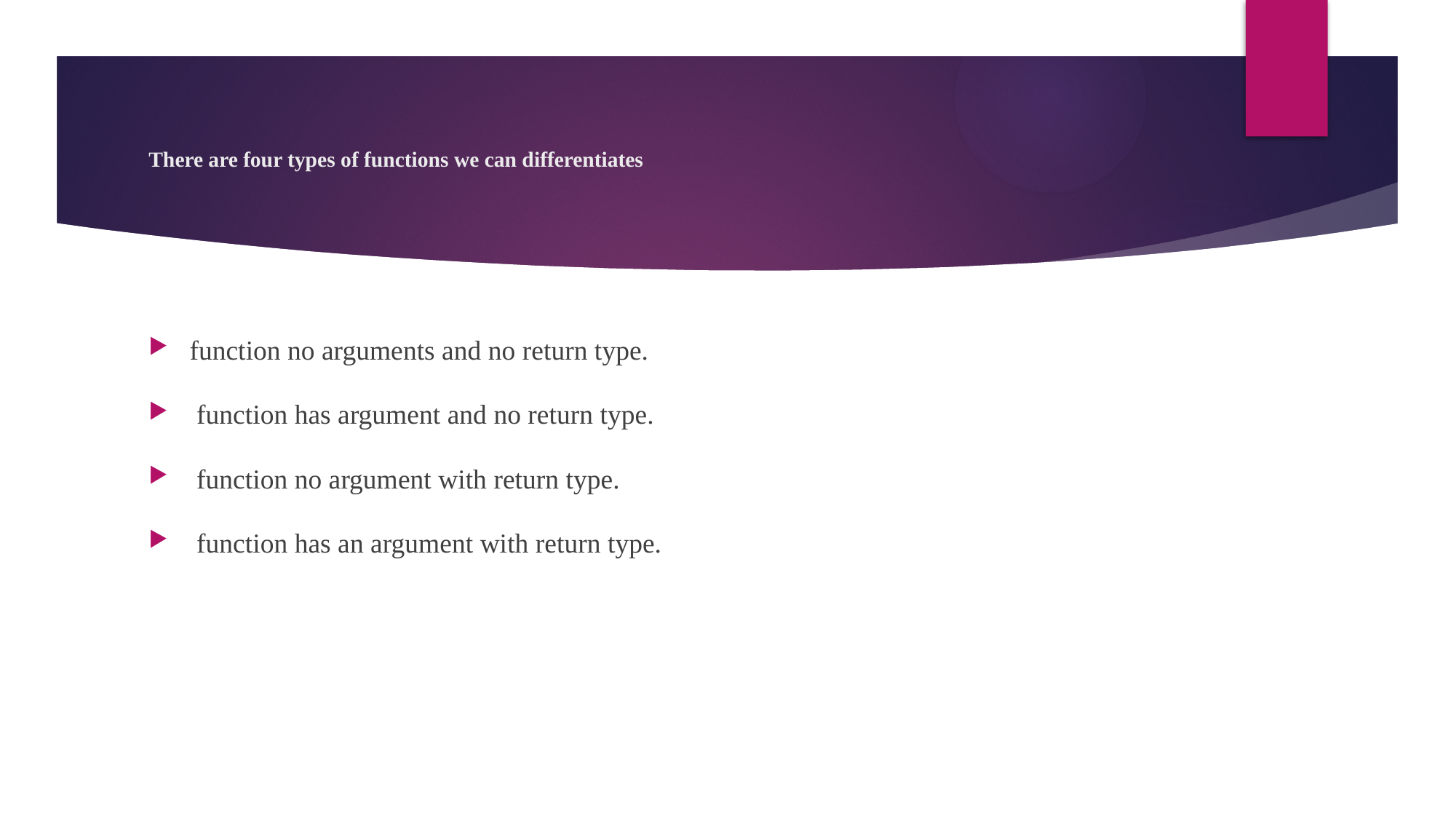

# There are four types of functions we can differentiates
function no arguments and no return type.
 function has argument and no return type.
 function no argument with return type.
 function has an argument with return type.